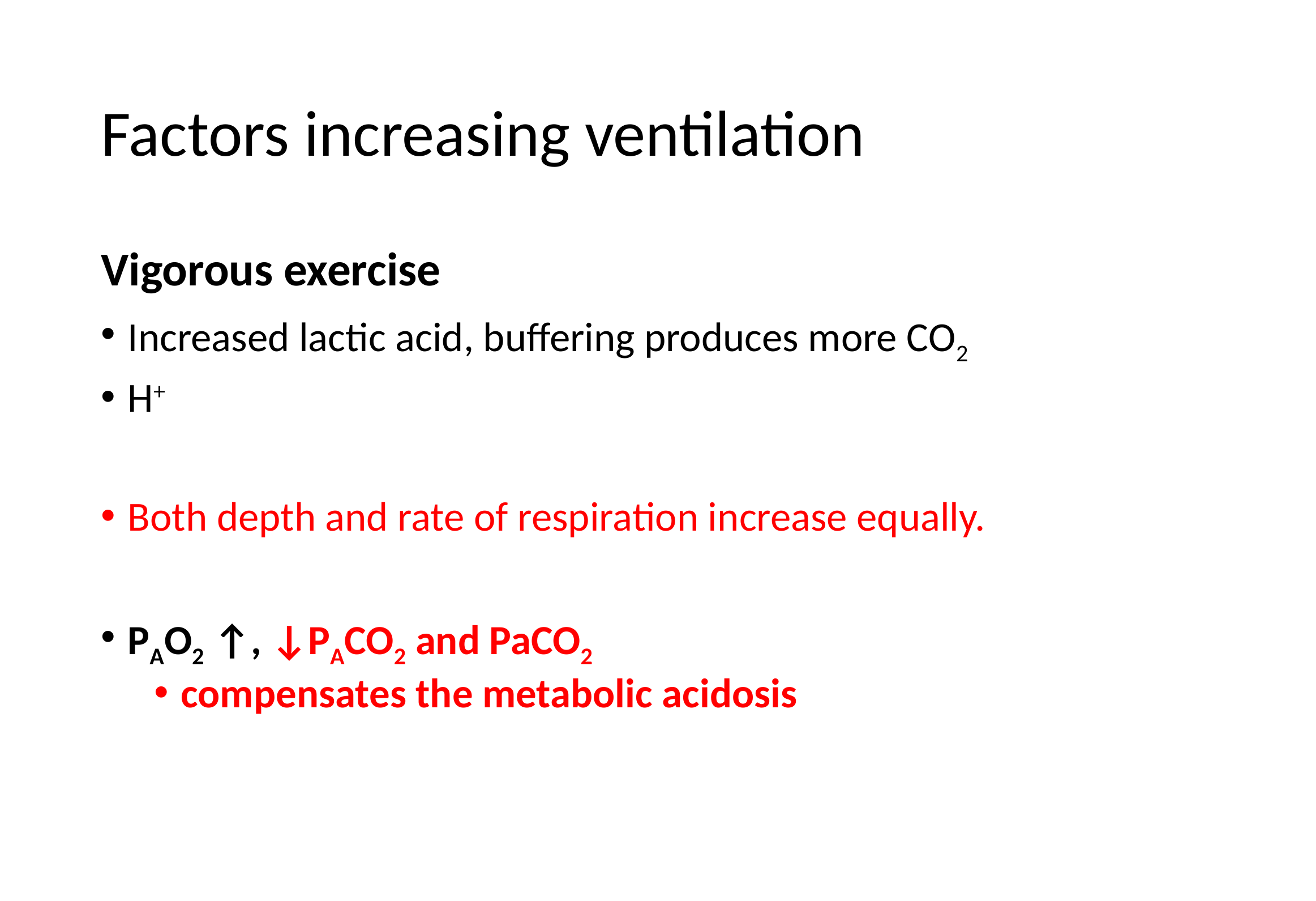

# Factors increasing ventilation
Vigorous exercise
Increased lactic acid, buffering produces more CO2
H+

Both depth and rate of respiration increase equally.

PAO2 ↑, ↓PACO2 and PaCO2
compensates the metabolic acidosis